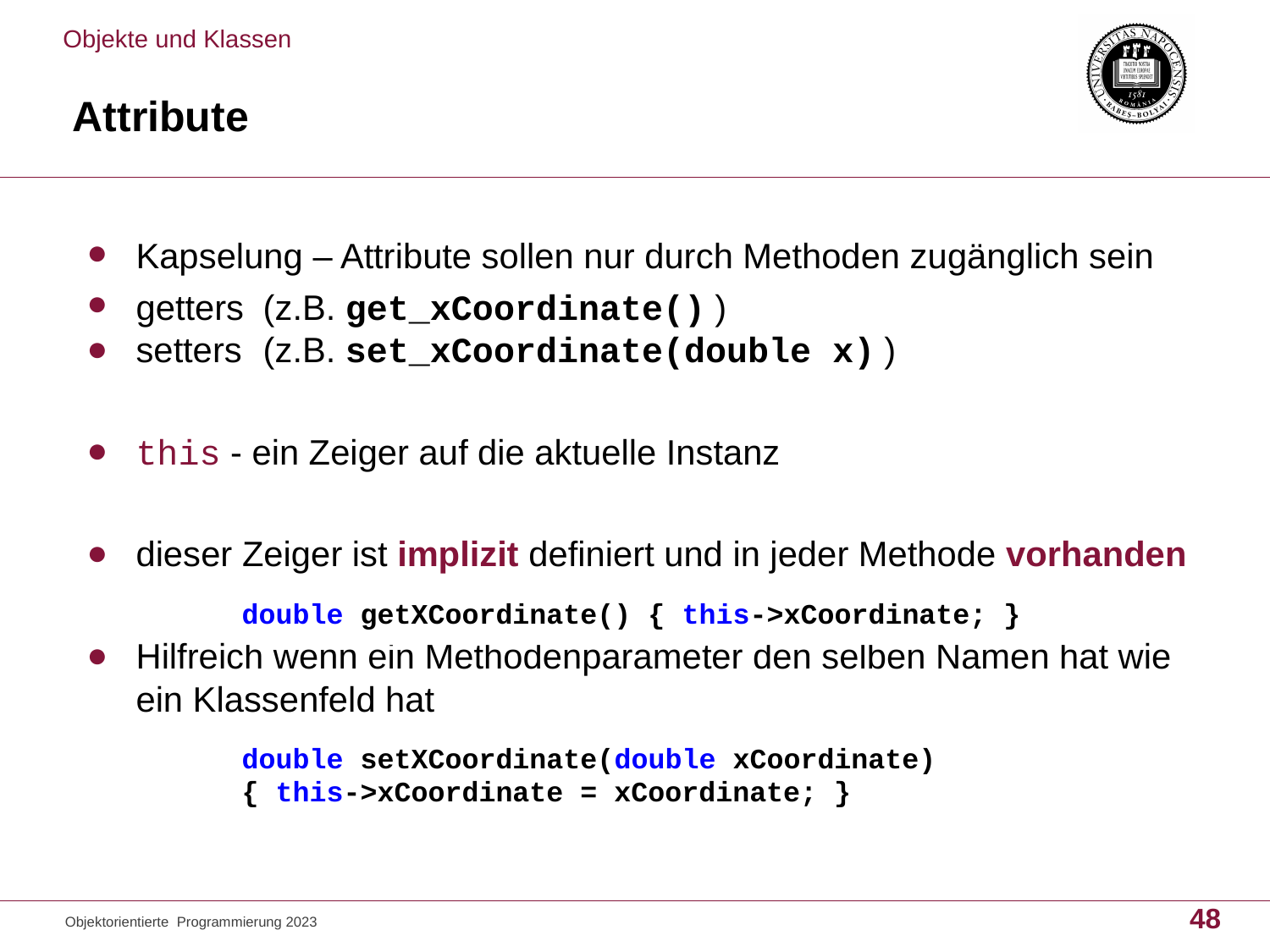

Objekte und Klassen
# Attribute
Kapselung – Attribute sollen nur durch Methoden zugänglich sein
getters 	(z.B. get_xCoordinate() )
setters	(z.B. set_xCoordinate(double x) )

this - ein Zeiger auf die aktuelle Instanz

dieser Zeiger ist implizit definiert und in jeder Methode vorhanden

Hilfreich wenn ein Methodenparameter den selben Namen hat wie ein Klassenfeld hat

double getXCoordinate() { this->xCoordinate; }
double setXCoordinate(double xCoordinate)
{ this->xCoordinate = xCoordinate; }
48
Objektorientierte  Programmierung 2023